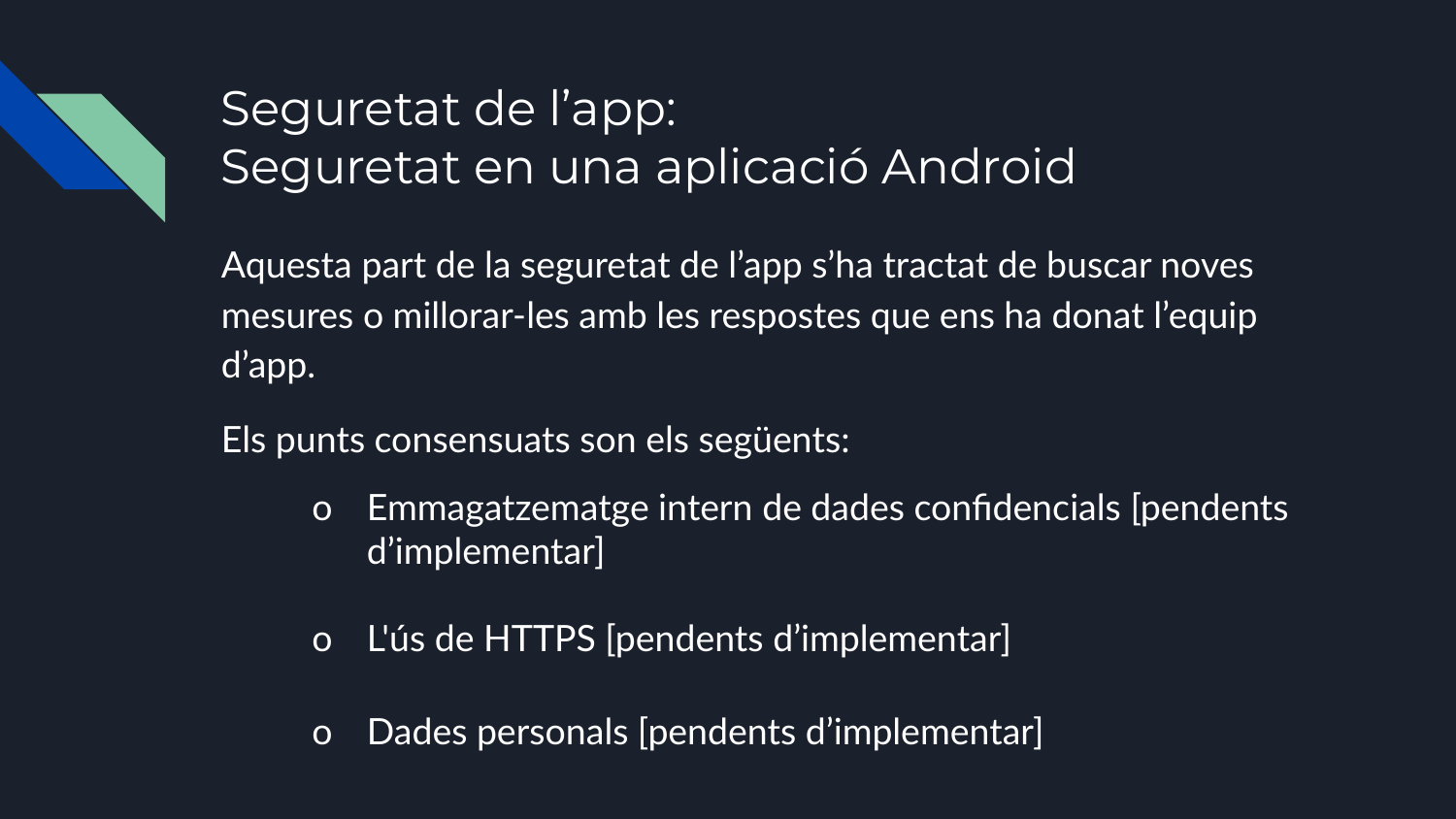

# Seguretat de l’app:
Seguretat en una aplicació Android
Aquesta part de la seguretat de l’app s’ha tractat de buscar noves mesures o millorar-les amb les respostes que ens ha donat l’equip d’app.
Els punts consensuats son els següents:
Emmagatzematge intern de dades confidencials [pendents d’implementar]

L'ús de HTTPS [pendents d’implementar]

Dades personals [pendents d’implementar]